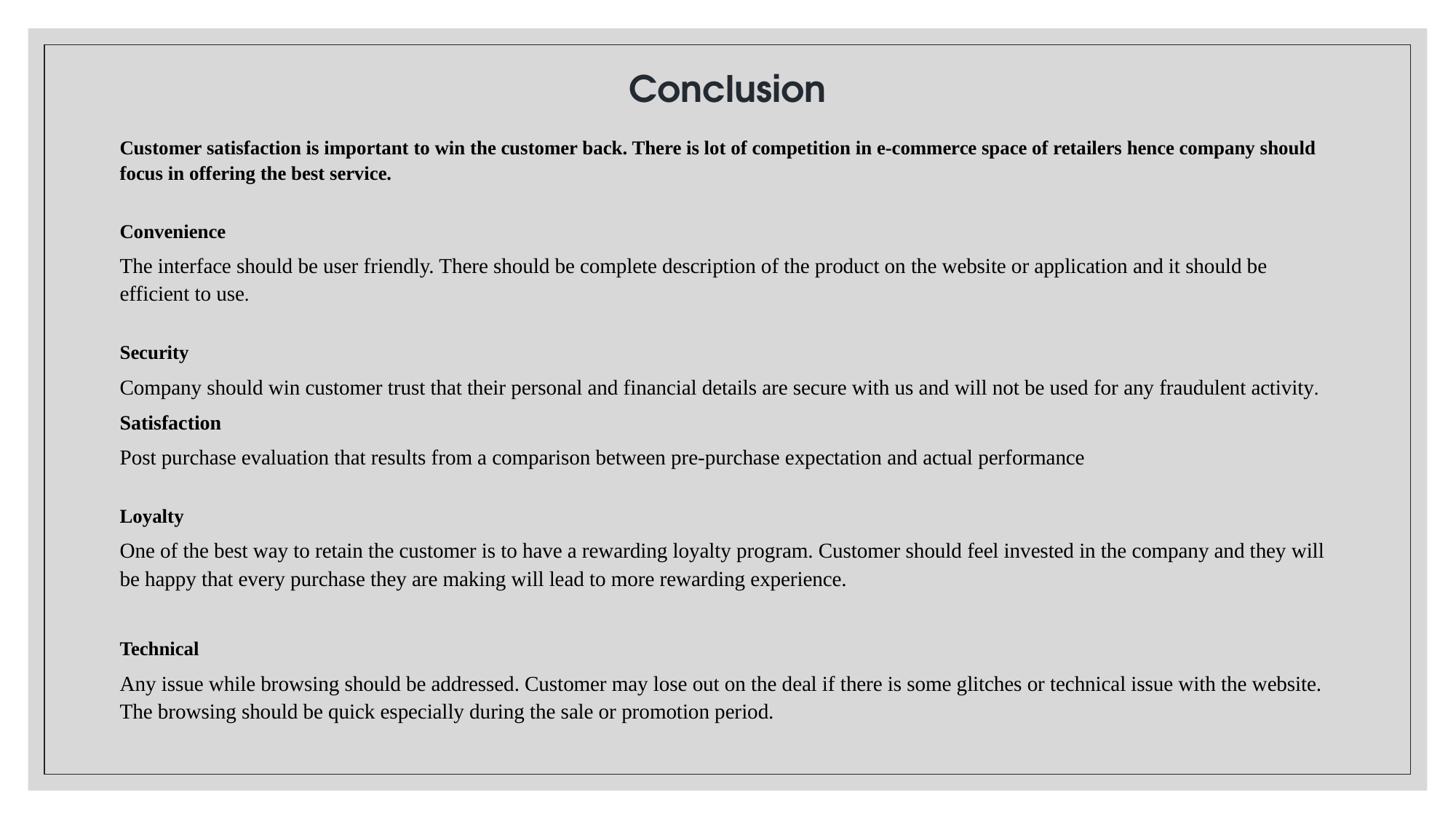

# Conclusion
Customer satisfaction is important to win the customer back. There is lot of competition in e-commerce space of retailers hence company should focus in offering the best service.

Convenience
The interface should be user friendly. There should be complete description of the product on the website or application and it should be efficient to use.

Security
Company should win customer trust that their personal and financial details are secure with us and will not be used for any fraudulent activity.
Satisfaction
Post purchase evaluation that results from a comparison between pre-purchase expectation and actual performance

Loyalty
One of the best way to retain the customer is to have a rewarding loyalty program. Customer should feel invested in the company and they will be happy that every purchase they are making will lead to more rewarding experience.

Technical
Any issue while browsing should be addressed. Customer may lose out on the deal if there is some glitches or technical issue with the website. The browsing should be quick especially during the sale or promotion period.